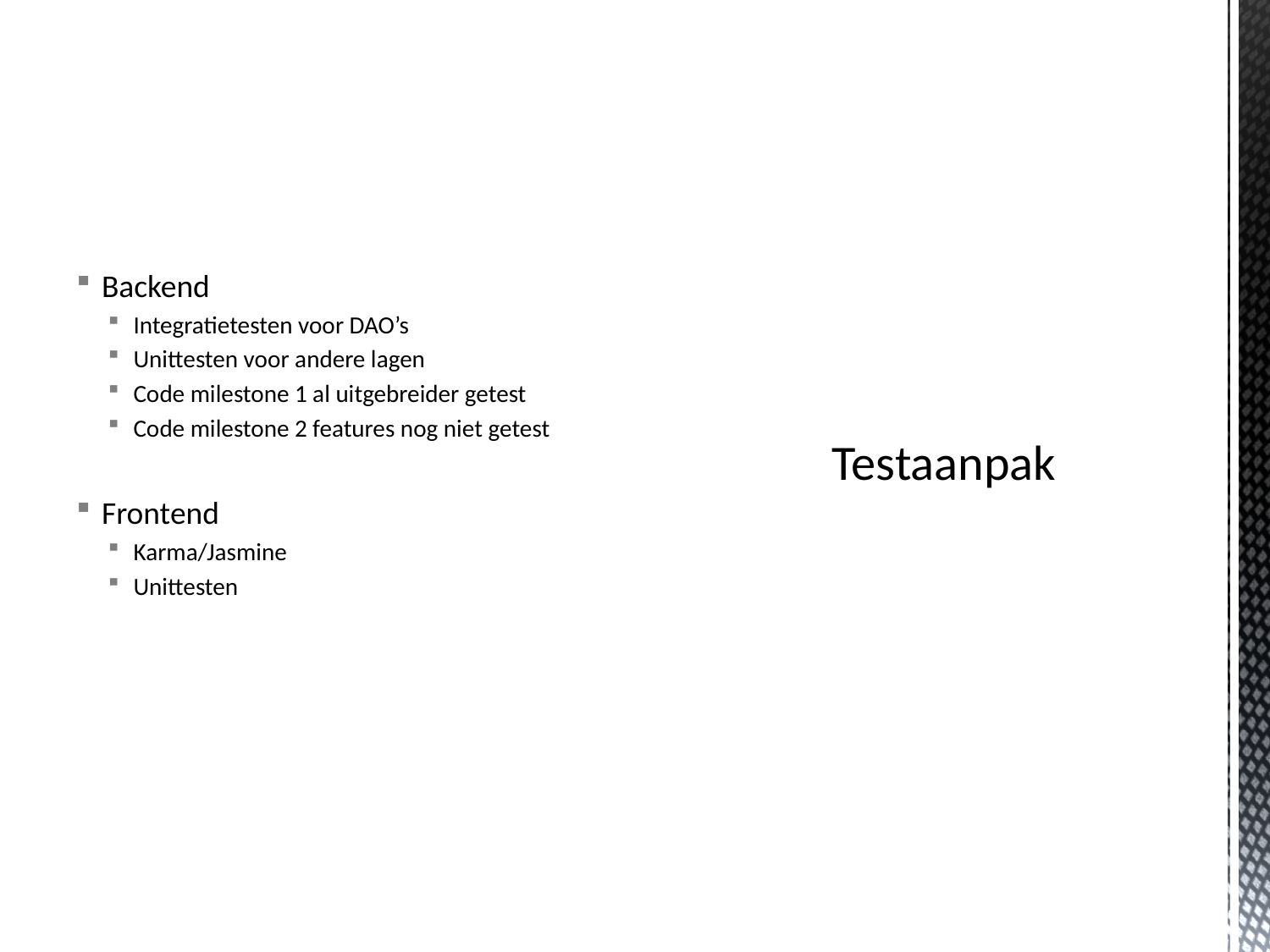

Backend
Integratietesten voor DAO’s
Unittesten voor andere lagen
Code milestone 1 al uitgebreider getest
Code milestone 2 features nog niet getest

Frontend
Karma/Jasmine
Unittesten

# Testaanpak